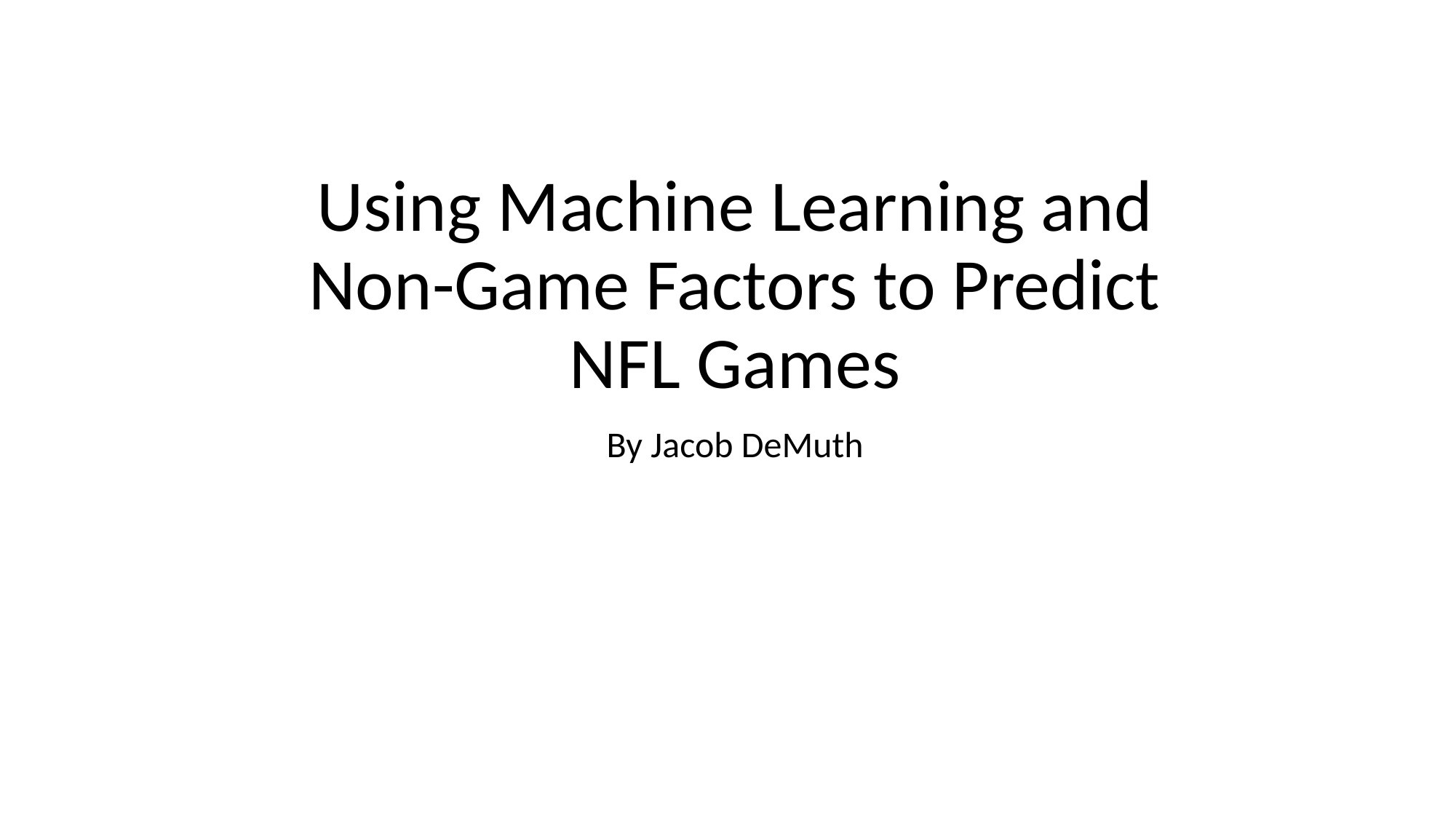

# Using Machine Learning and Non-Game Factors to Predict NFL Games
By Jacob DeMuth